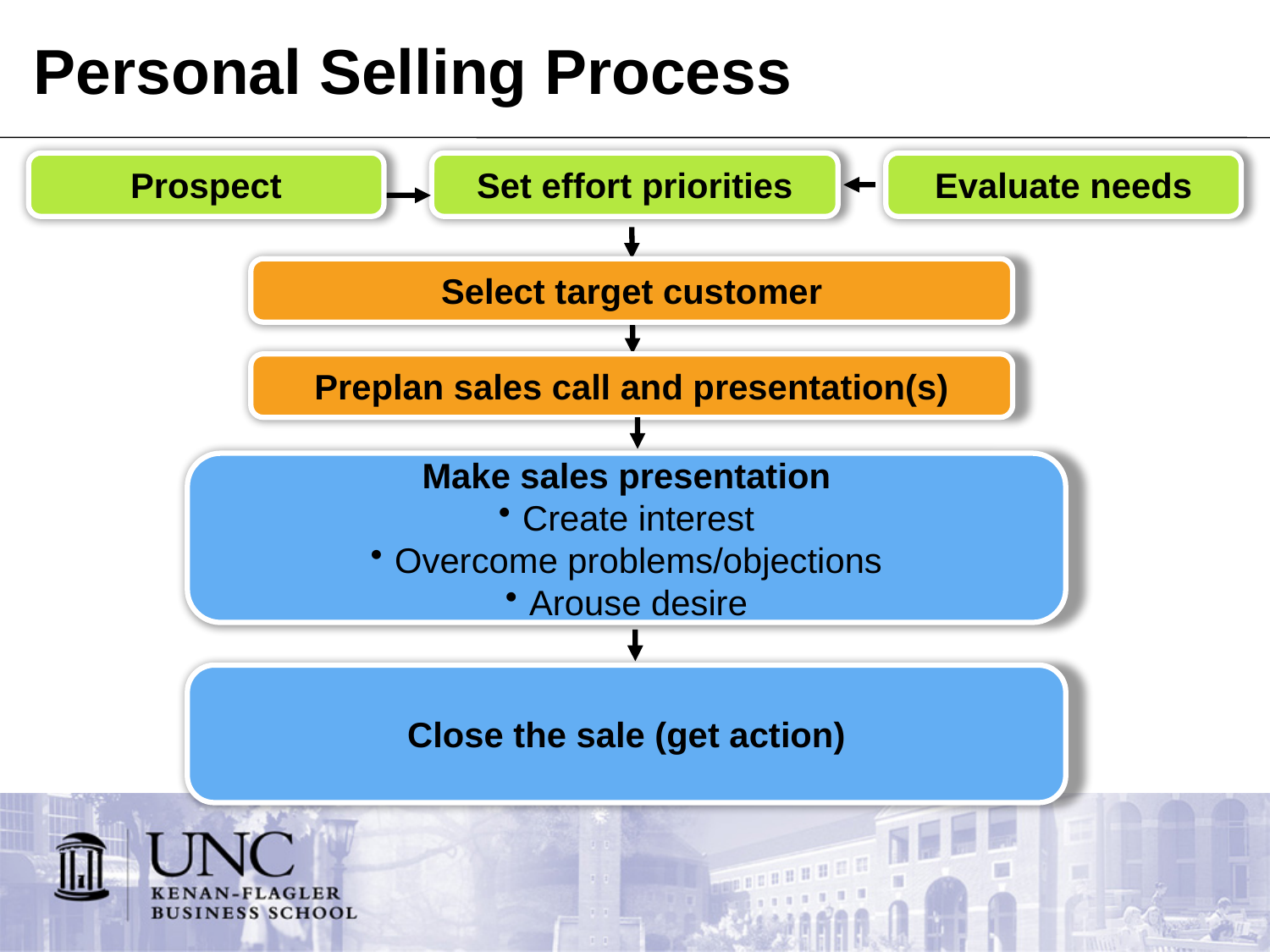

# Personal Selling Process
Prospect
Set effort priorities
Evaluate needs

Select target customer

Preplan sales call and presentation(s)

Make sales presentation
Create interest
Overcome problems/objections
Arouse desire

Close the sale (get action)